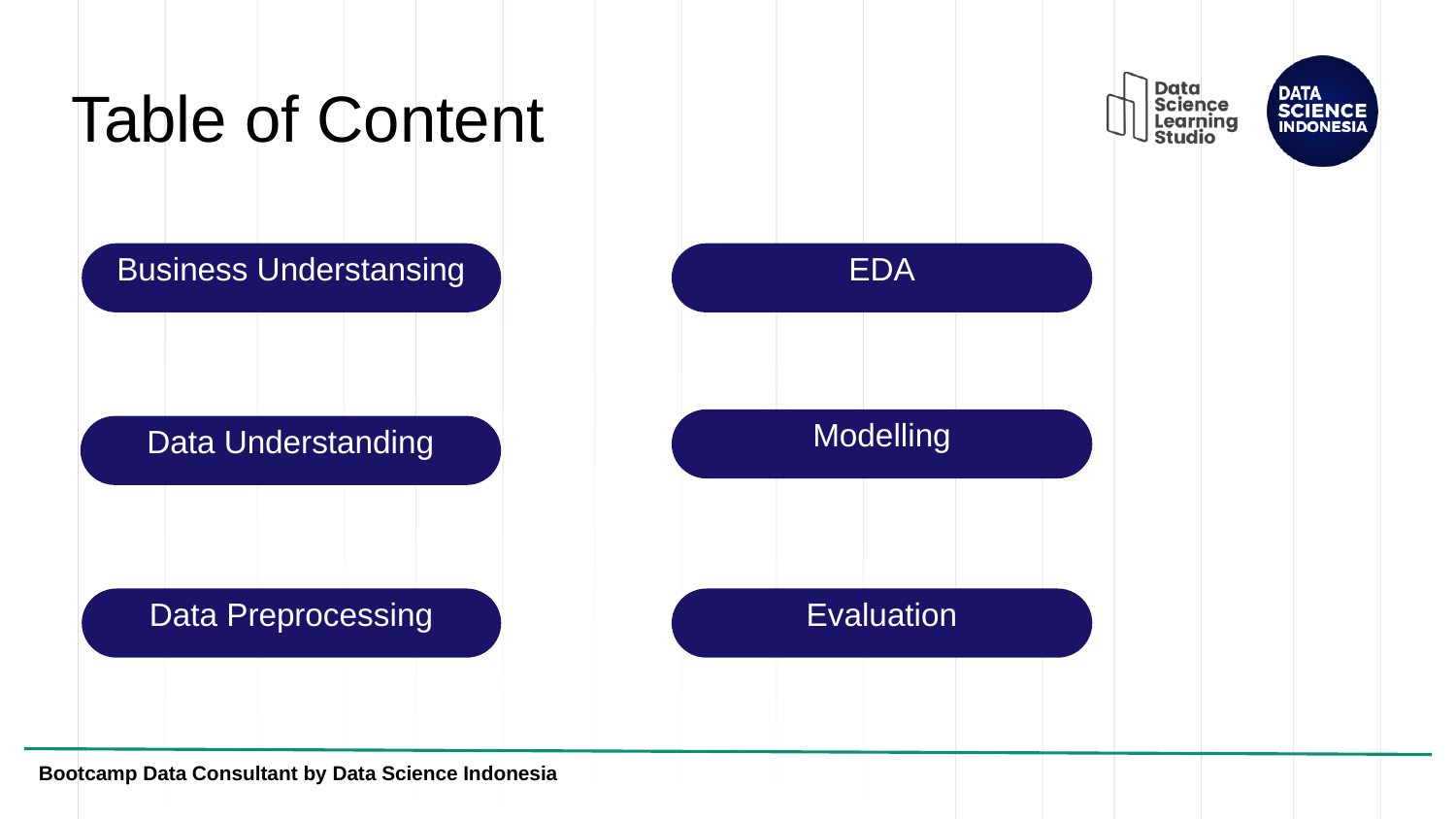

# Table of Content
Business Understansing
EDA
Modelling
Data Understanding
Data Preprocessing
Evaluation